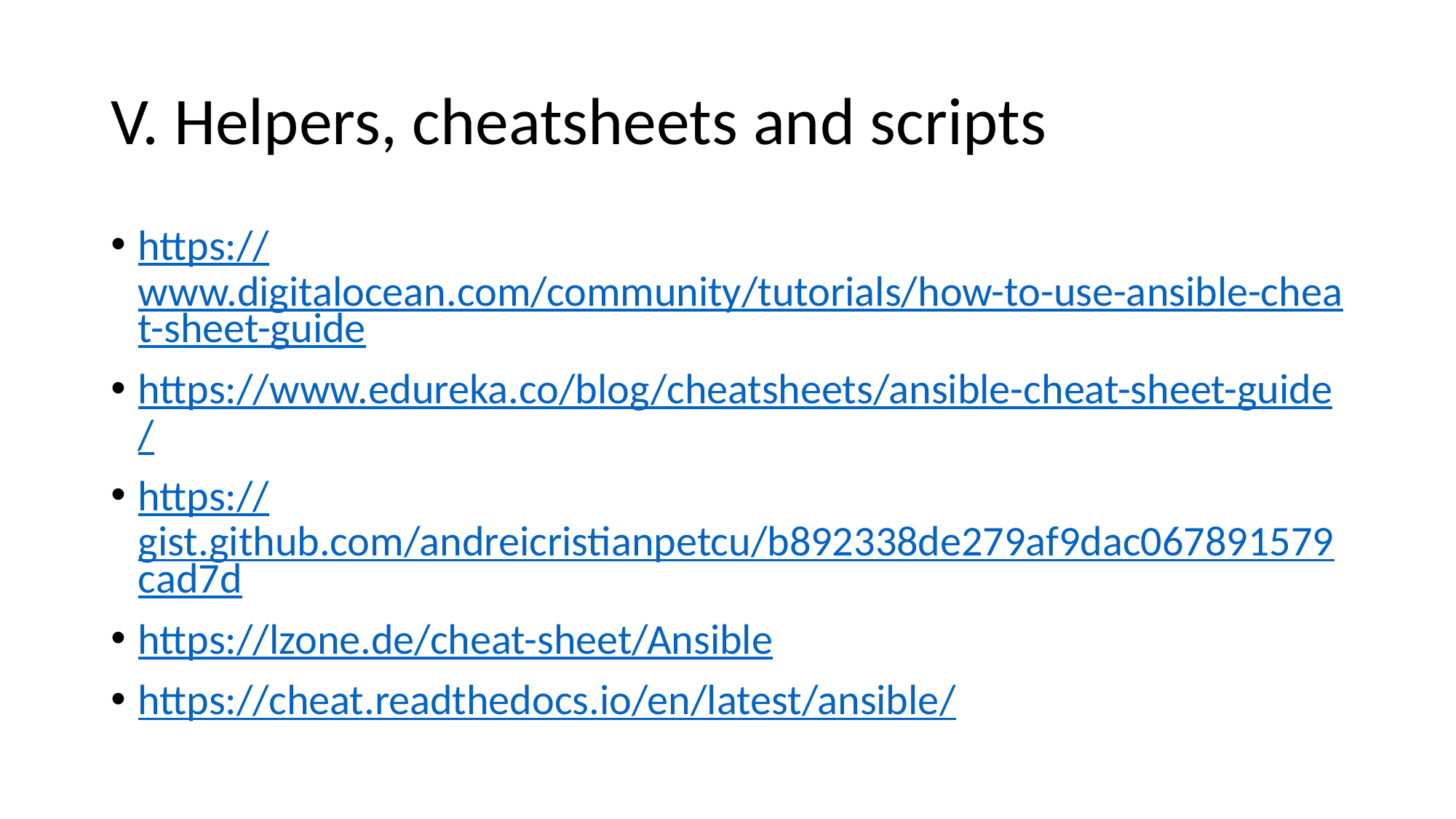

# V. Helpers, cheatsheets and scripts
https://www.digitalocean.com/community/tutorials/how-to-use-ansible-cheat-sheet-guide
https://www.edureka.co/blog/cheatsheets/ansible-cheat-sheet-guide/
https://gist.github.com/andreicristianpetcu/b892338de279af9dac067891579cad7d
https://lzone.de/cheat-sheet/Ansible
https://cheat.readthedocs.io/en/latest/ansible/